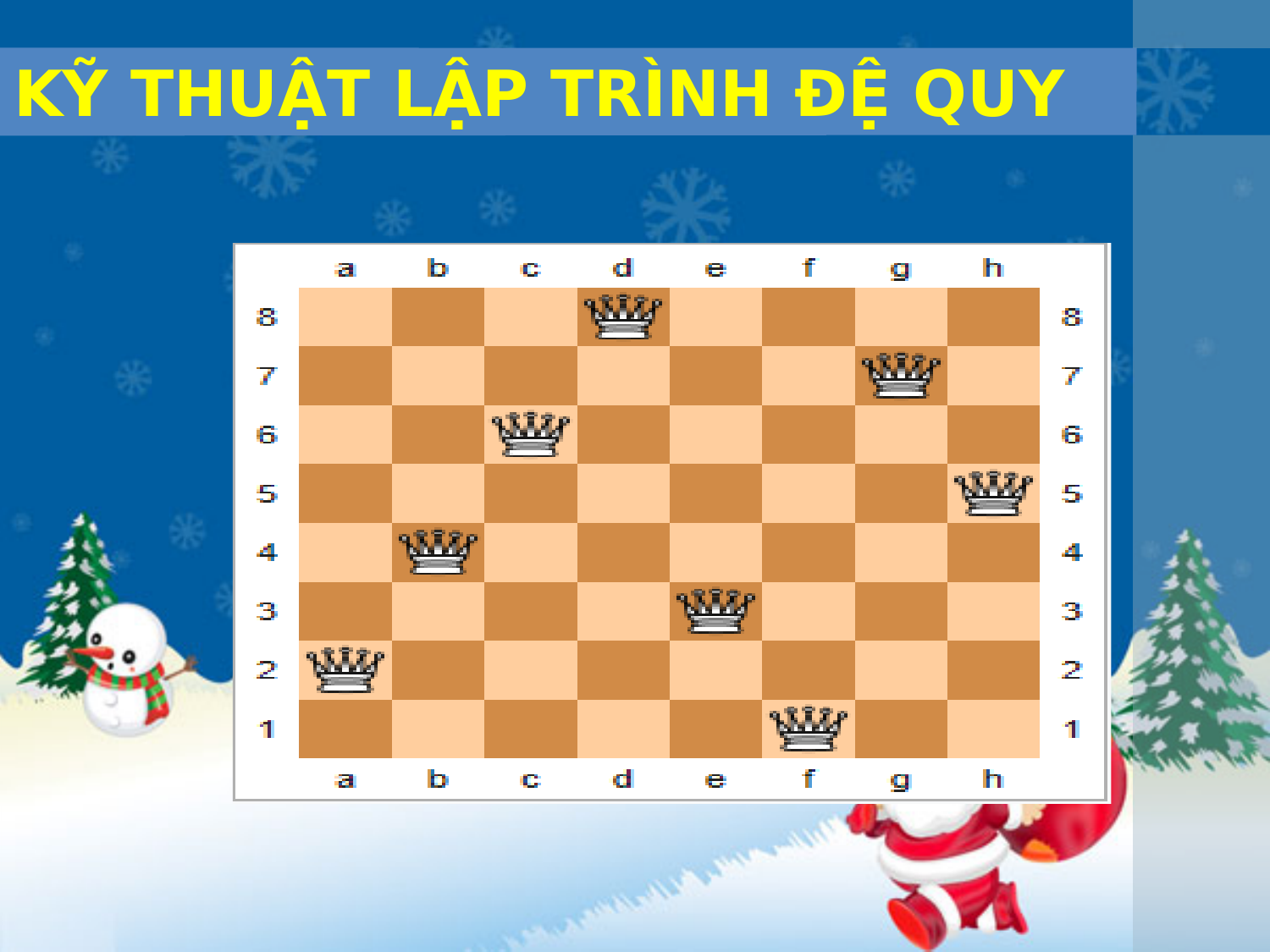

# KỸ THUẬT LẬP TRÌNH ĐỆ QUY